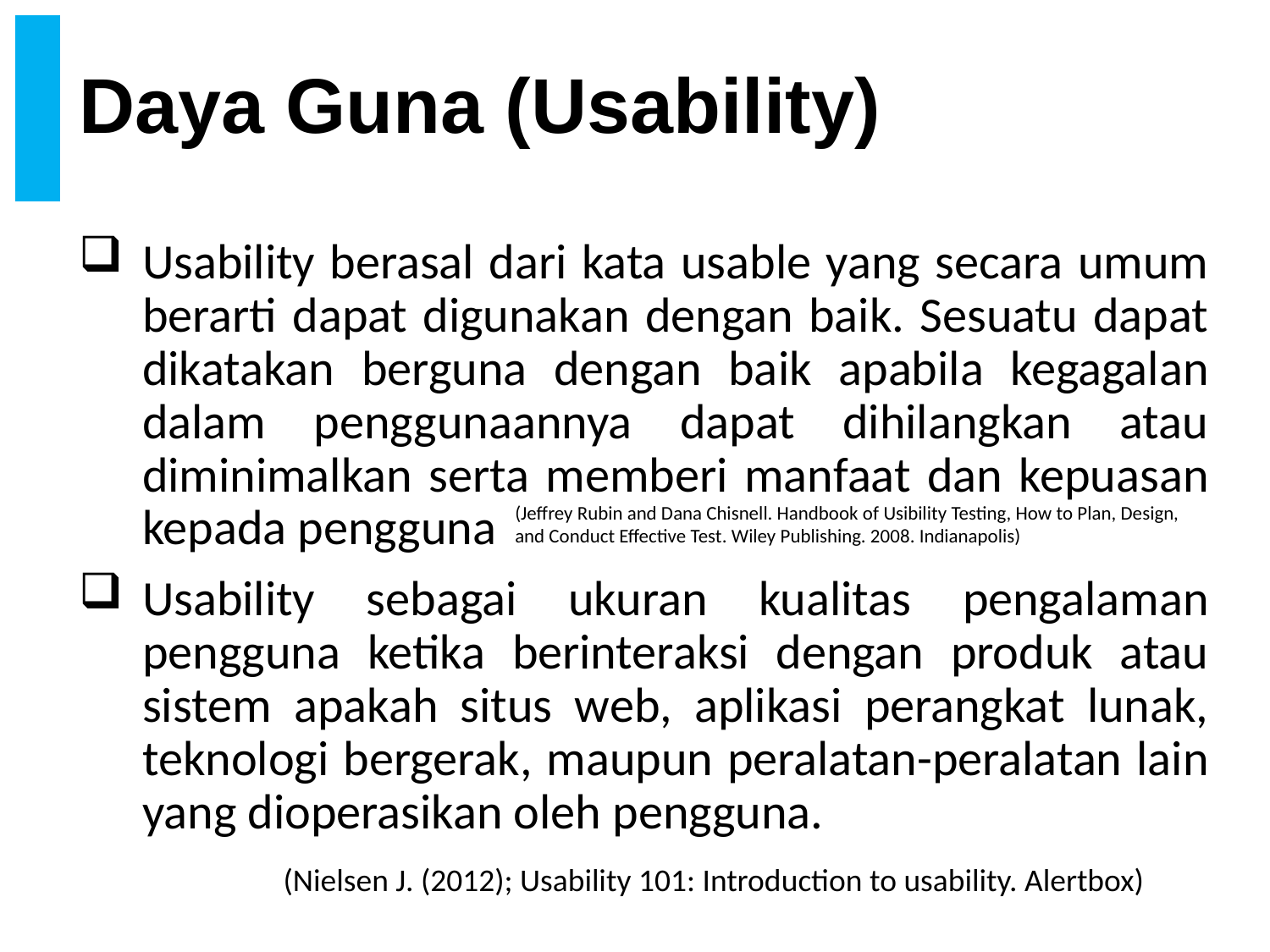

# Daya Guna (Usability)
Usability berasal dari kata usable yang secara umum berarti dapat digunakan dengan baik. Sesuatu dapat dikatakan berguna dengan baik apabila kegagalan dalam penggunaannya dapat dihilangkan atau diminimalkan serta memberi manfaat dan kepuasan kepada pengguna
Usability sebagai ukuran kualitas pengalaman pengguna ketika berinteraksi dengan produk atau sistem apakah situs web, aplikasi perangkat lunak, teknologi bergerak, maupun peralatan-peralatan lain yang dioperasikan oleh pengguna.
(Jeffrey Rubin and Dana Chisnell. Handbook of Usibility Testing, How to Plan, Design, and Conduct Effective Test. Wiley Publishing. 2008. Indianapolis)
(Nielsen J. (2012); Usability 101: Introduction to usability. Alertbox)